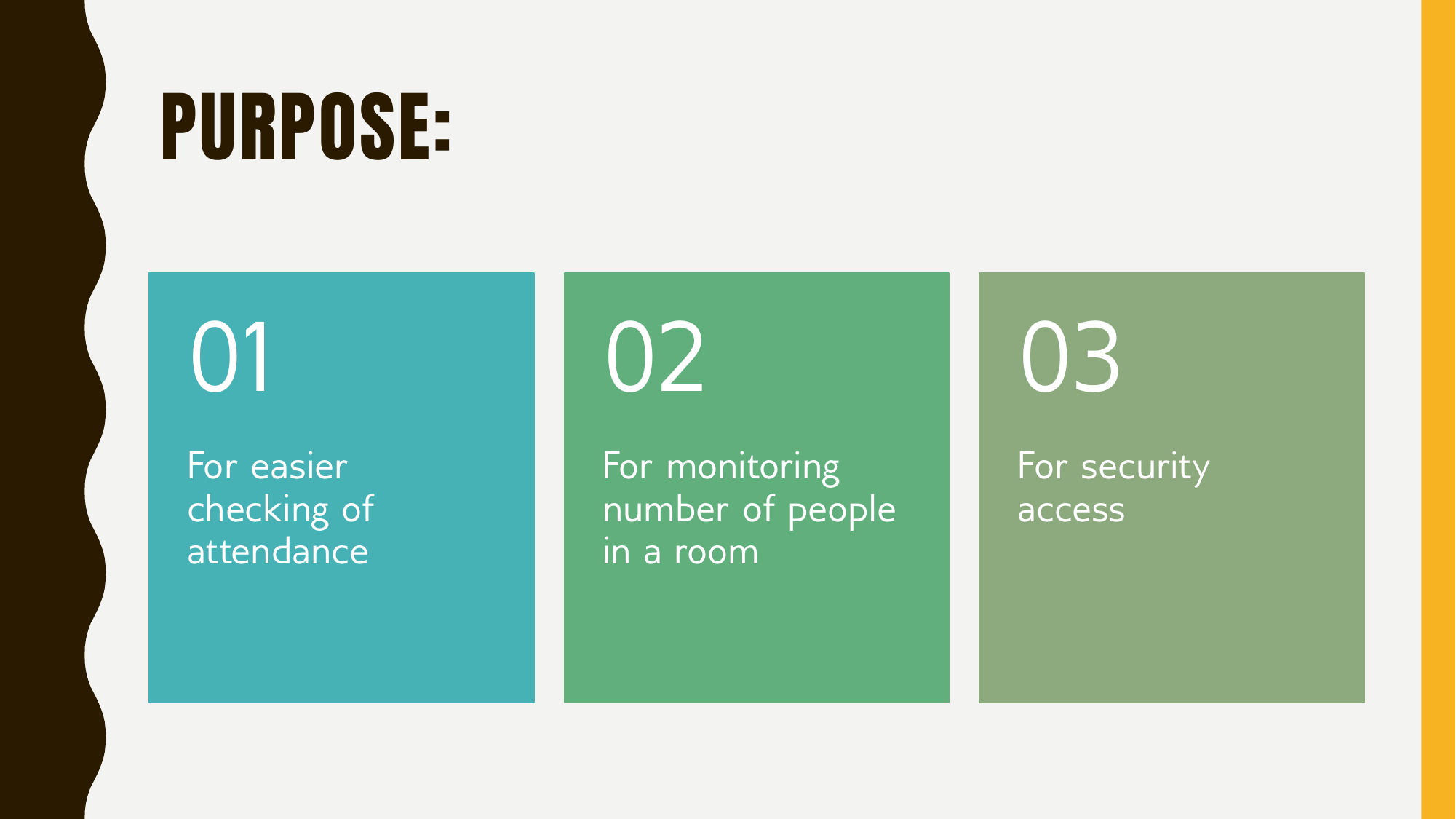

# Purpose:
For easier checking of attendance
01
For monitoring number of people in a room
02
For security access
03